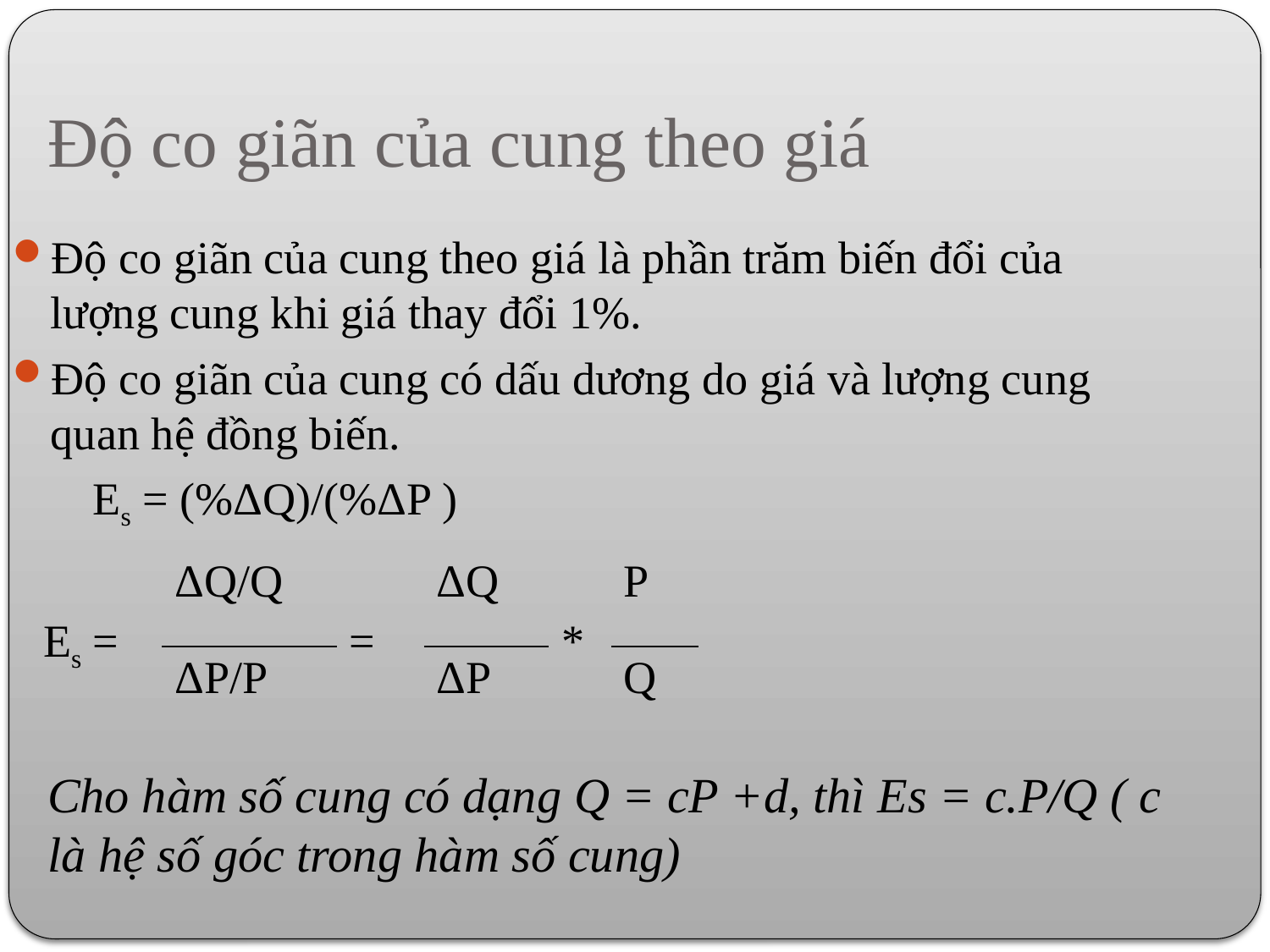

Độ co giãn của cung theo giá
Độ co giãn của cung theo giá là phần trăm biến đổi của lượng cung khi giá thay đổi 1%.
Độ co giãn của cung có dấu dương do giá và lượng cung quan hệ đồng biến.
       Es = (%ΔQ)/(%ΔP )

| Es = | ΔQ/Q | = | ΔQ | \* | P |
| --- | --- | --- | --- | --- | --- |
|  | ΔP/P |  | ΔP |  | Q |
Cho hàm số cung có dạng Q = cP +d, thì Es = c.P/Q ( c là hệ số góc trong hàm số cung)